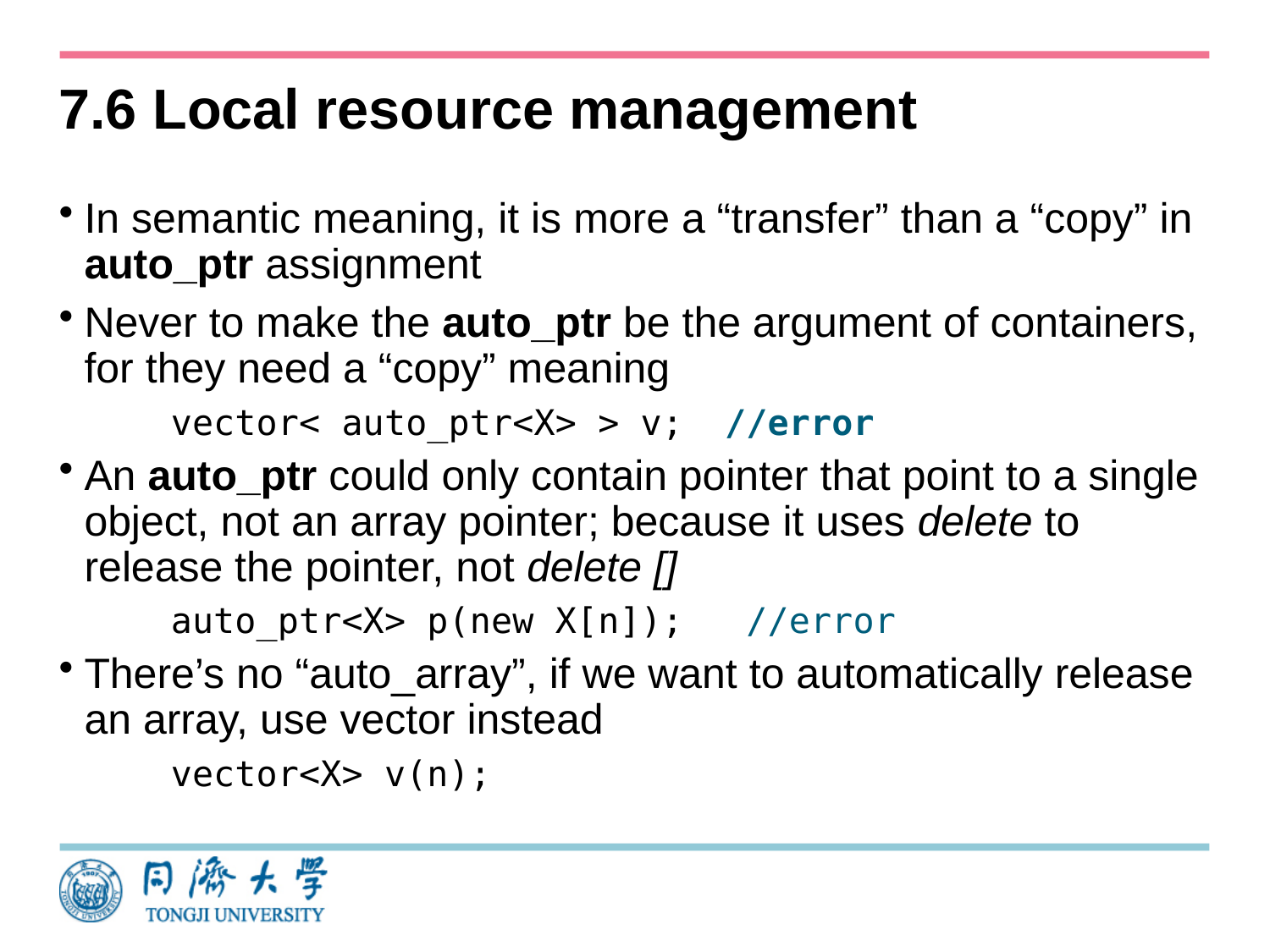

# 7.6 Local resource management
In semantic meaning, it is more a “transfer” than a “copy” in auto_ptr assignment
Never to make the auto_ptr be the argument of containers, for they need a “copy” meaning
vector< auto_ptr<X> > v;	 //error
An auto_ptr could only contain pointer that point to a single object, not an array pointer; because it uses delete to release the pointer, not delete []
auto_ptr<X> p(new X[n]);	  //error
There’s no “auto_array”, if we want to automatically release an array, use vector instead
vector<X> v(n);